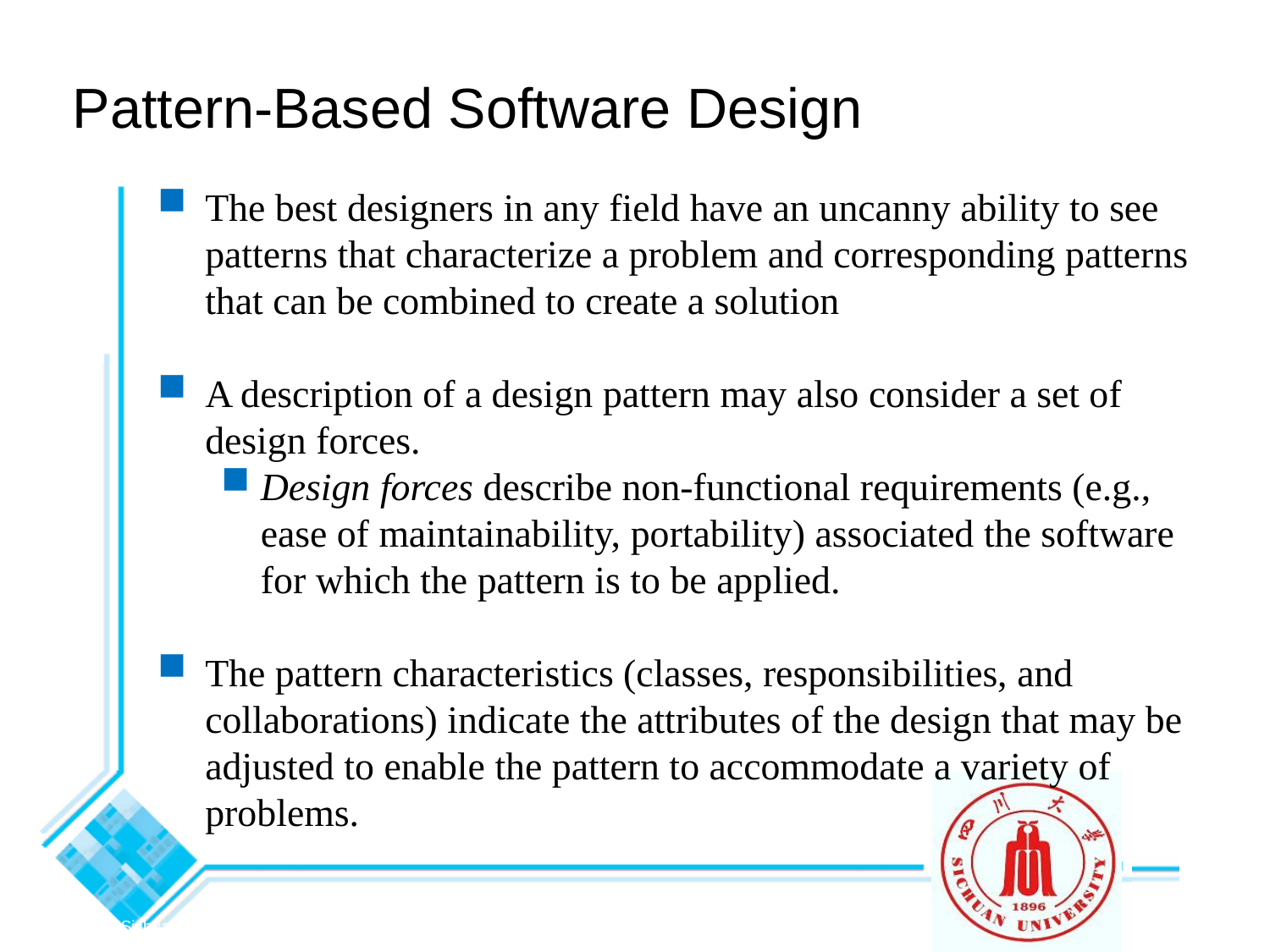

Pattern-Based Software Design
The best designers in any field have an uncanny ability to see patterns that characterize a problem and corresponding patterns that can be combined to create a solution

A description of a design pattern may also consider a set of design forces.
Design forces describe non-functional requirements (e.g., ease of maintainability, portability) associated the software for which the pattern is to be applied.

The pattern characteristics (classes, responsibilities, and collaborations) indicate the attributes of the design that may be adjusted to enable the pattern to accommodate a variety of problems.
© 2010 Sichuan University All rights reserved.  |  Confidential
72